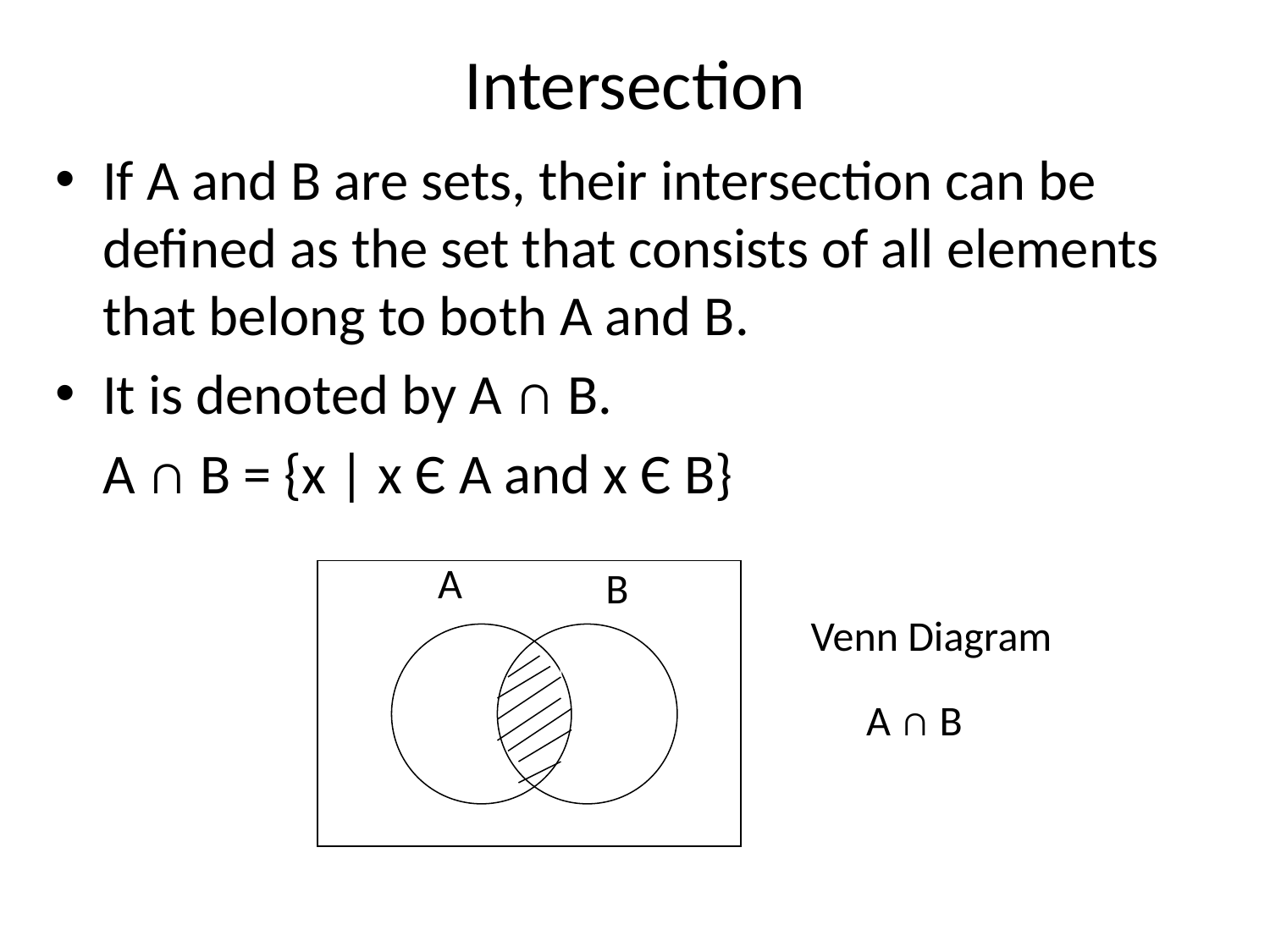

# Intersection
If A and B are sets, their intersection can be defined as the set that consists of all elements that belong to both A and B.
It is denoted by A ∩ B.
	A ∩ B = {x | x Є A and x Є B}
A
B

Venn Diagram

A ∩ B